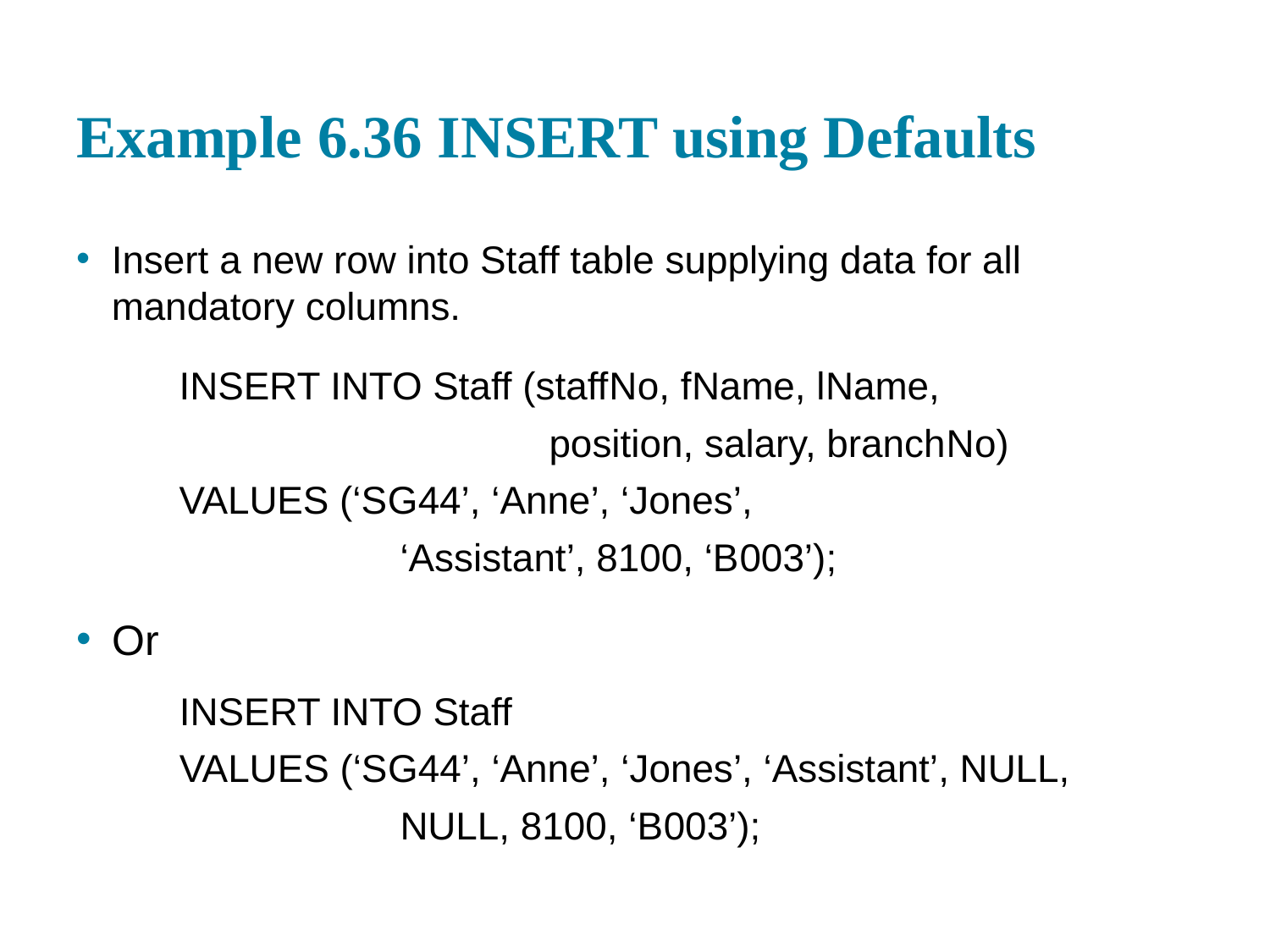

# Example 6.36 INSERT using Defaults
Insert a new row into Staff table supplying data for all mandatory columns.
INSERT INTO Staff (staff N o, f Name, l Name,
position, salary, branch N o)
VALUES (‘S G 44’, ‘Anne’, ‘Jones’,
‘Assistant’, 8100, ‘B 003’);
Or
INSERT INTO Staff
VALUES (‘S G 44’, ‘Anne’, ‘Jones’, ‘Assistant’, NULL,
NULL, 8100, ‘B 003’);